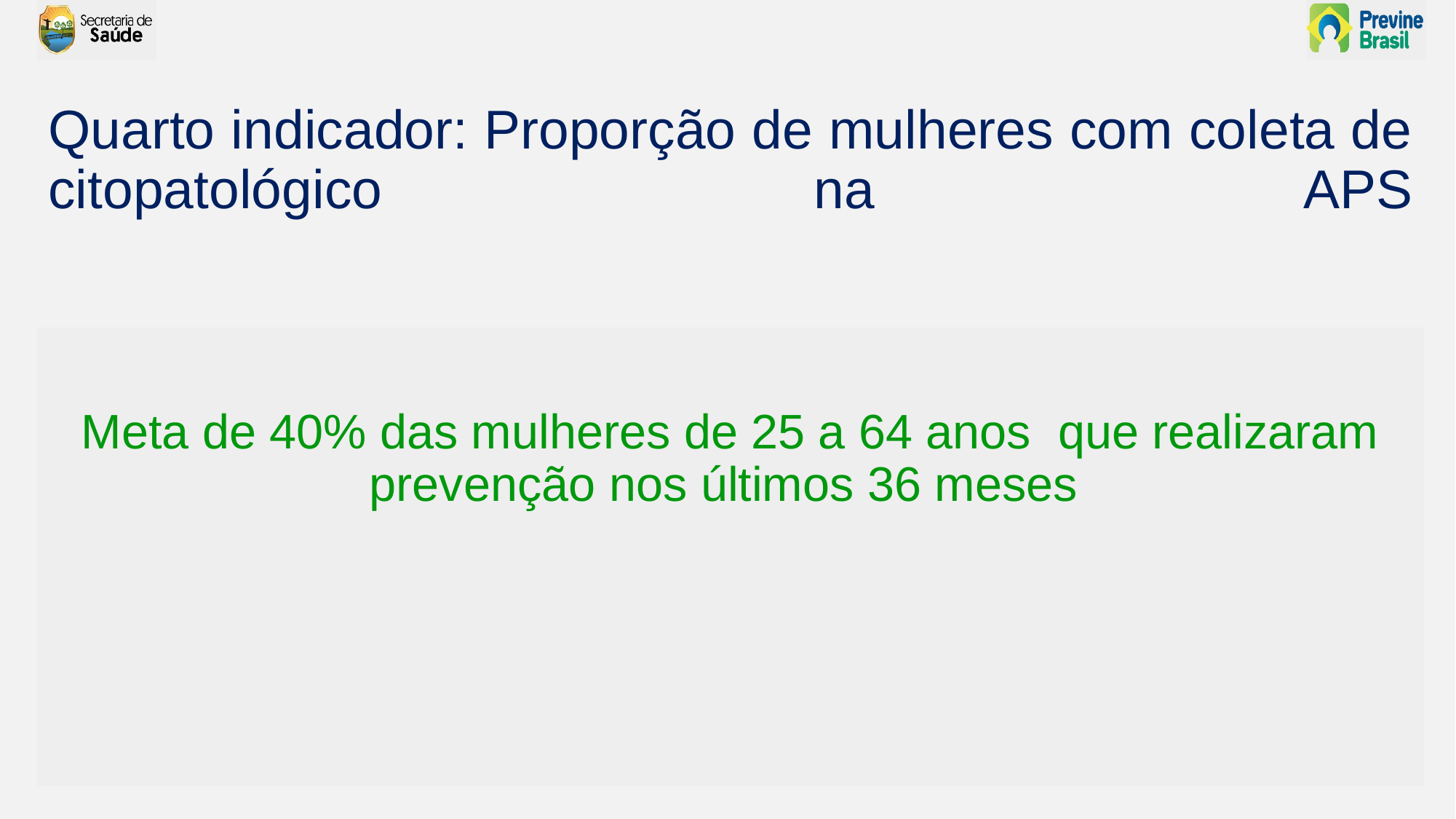

# Quarto indicador: Proporção de mulheres com coleta de citopatológico na APS

Meta de 40% das mulheres de 25 a 64 anos  que realizaram prevenção nos últimos 36 meses